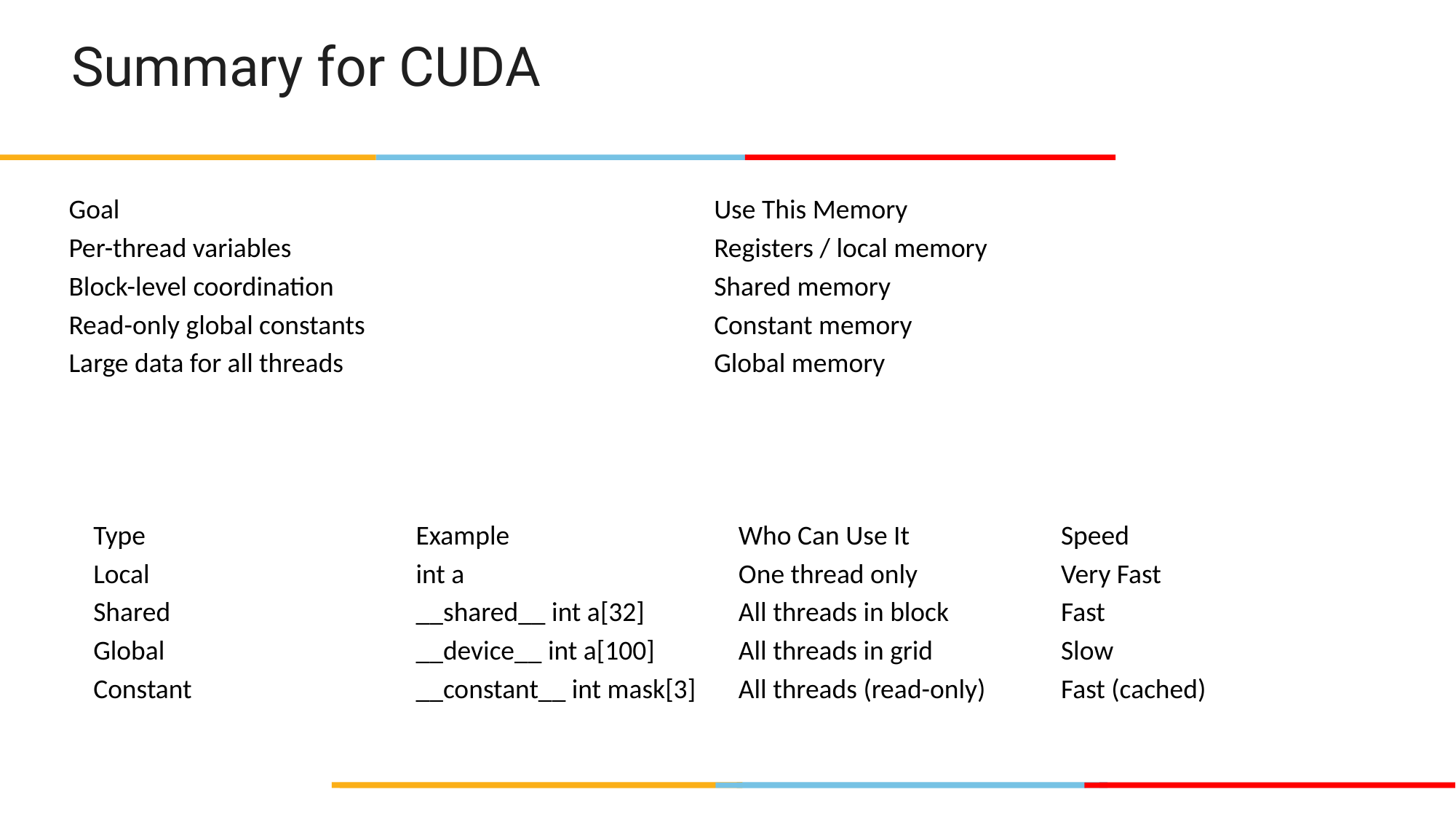

# Summary for CUDA

| Goal | Use This Memory |
| --- | --- |
| Per-thread variables | Registers / local memory |
| Block-level coordination | Shared memory |
| Read-only global constants | Constant memory |
| Large data for all threads | Global memory |
| Type | Example | Who Can Use It | Speed |
| --- | --- | --- | --- |
| Local | int a | One thread only | Very Fast |
| Shared | \_\_shared\_\_ int a[32] | All threads in block | Fast |
| Global | \_\_device\_\_ int a[100] | All threads in grid | Slow |
| Constant | \_\_constant\_\_ int mask[3] | All threads (read-only) | Fast (cached) |